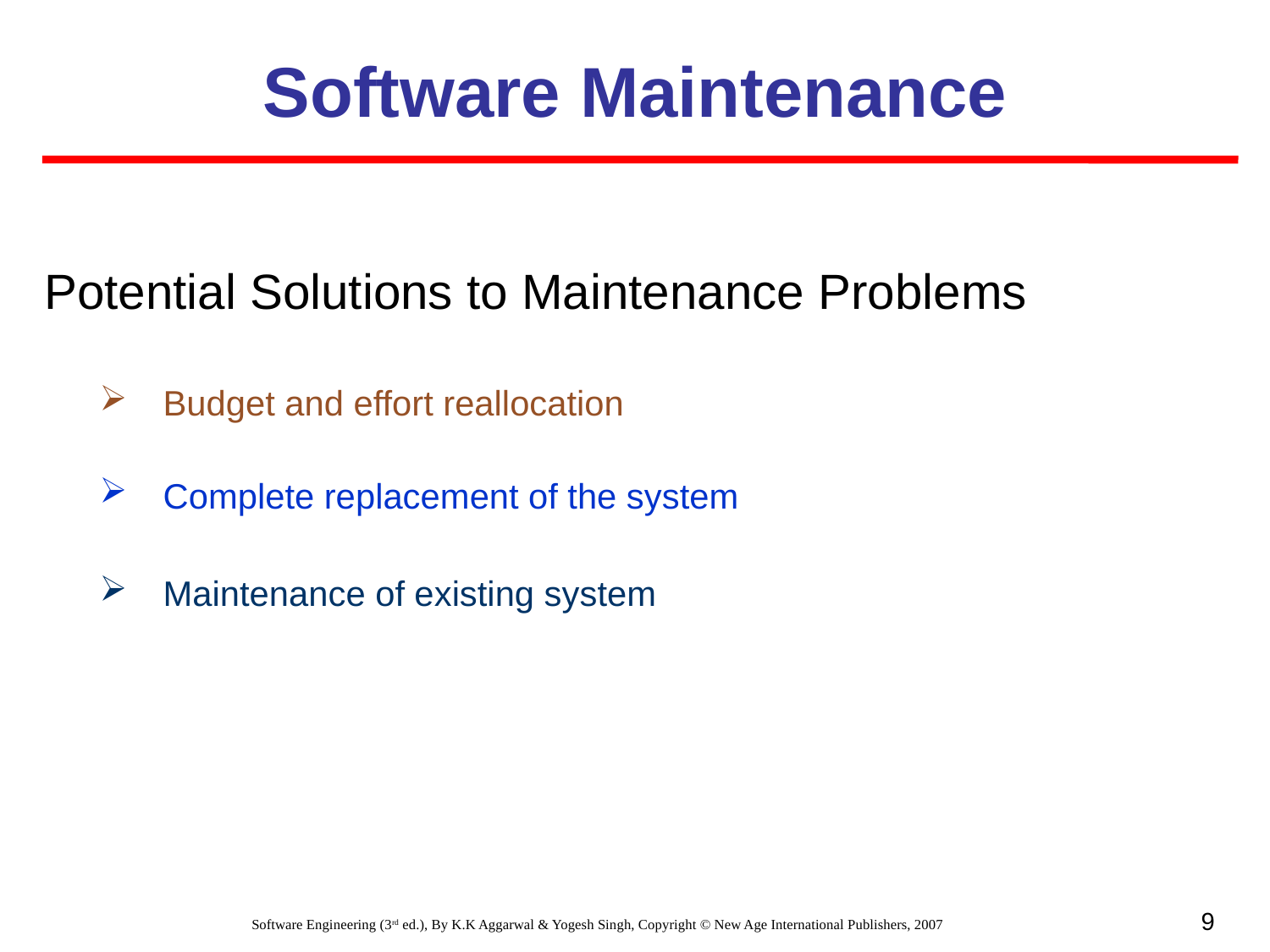

Software Maintenance

Potential Solutions to Maintenance Problems
Budget and effort reallocation
Complete replacement of the system
Maintenance of existing system
9